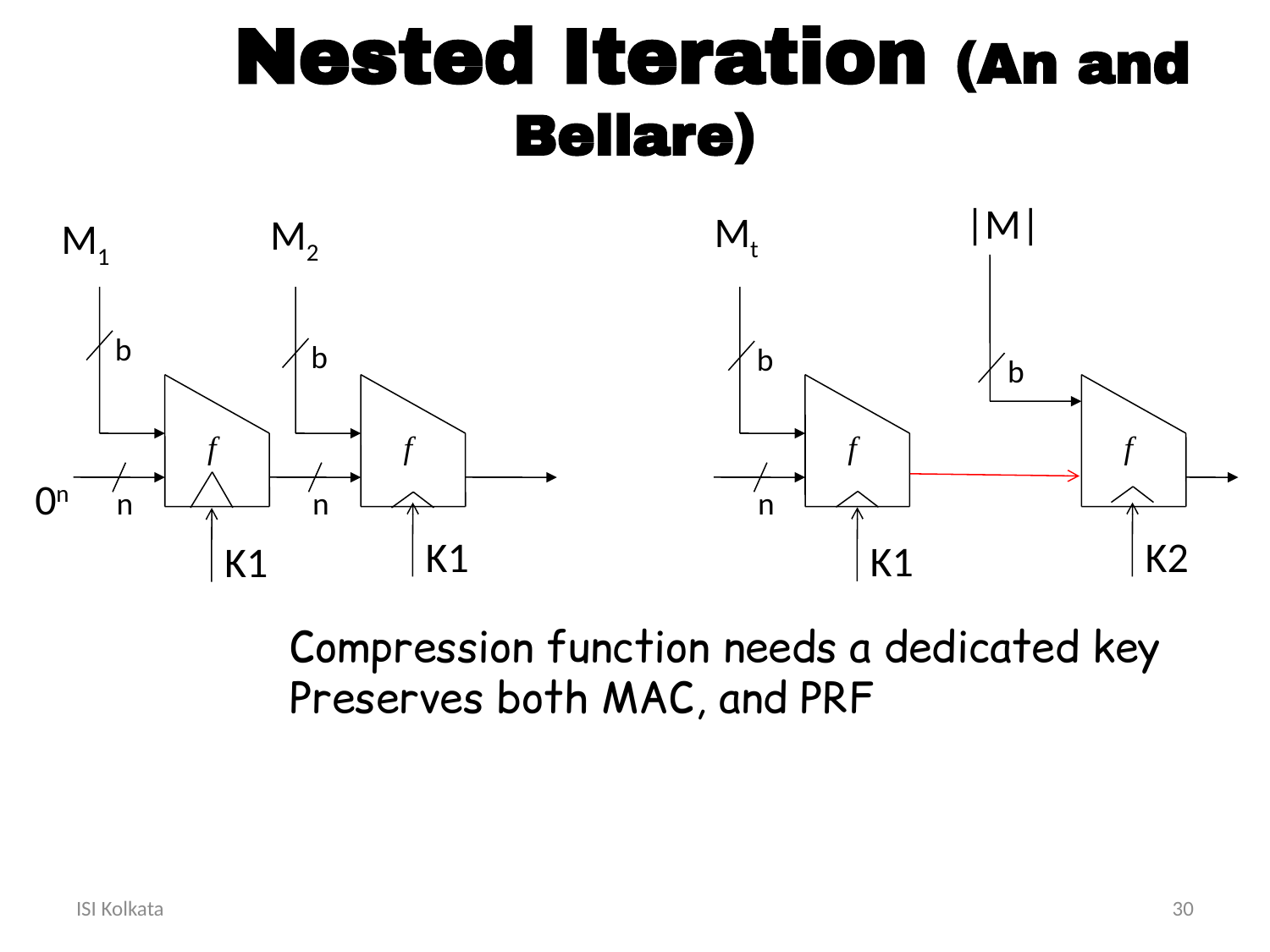

Nested Iteration (An and Bellare)
|M|
Mt
M2
M1

b

b
b

b

f

f
f
f

n

n

n

0n
K1
K2
K1
K1
Compression function needs a dedicated key
Preserves both MAC, and PRF
ISI Kolkata
30